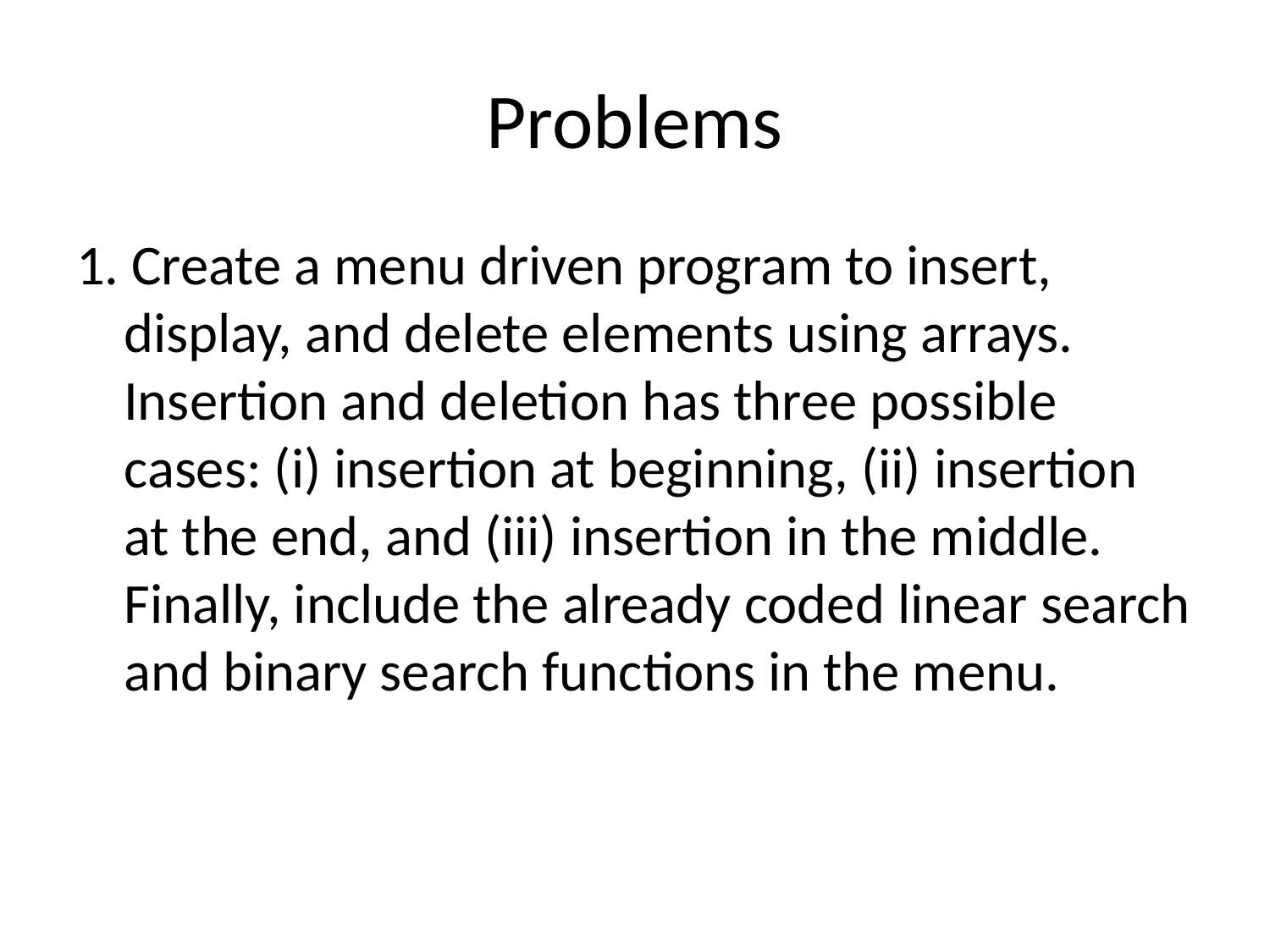

# Problems
1. Create a menu driven program to insert, display, and delete elements using arrays. Insertion and deletion has three possible cases: (i) insertion at beginning, (ii) insertion at the end, and (iii) insertion in the middle. Finally, include the already coded linear search and binary search functions in the menu.